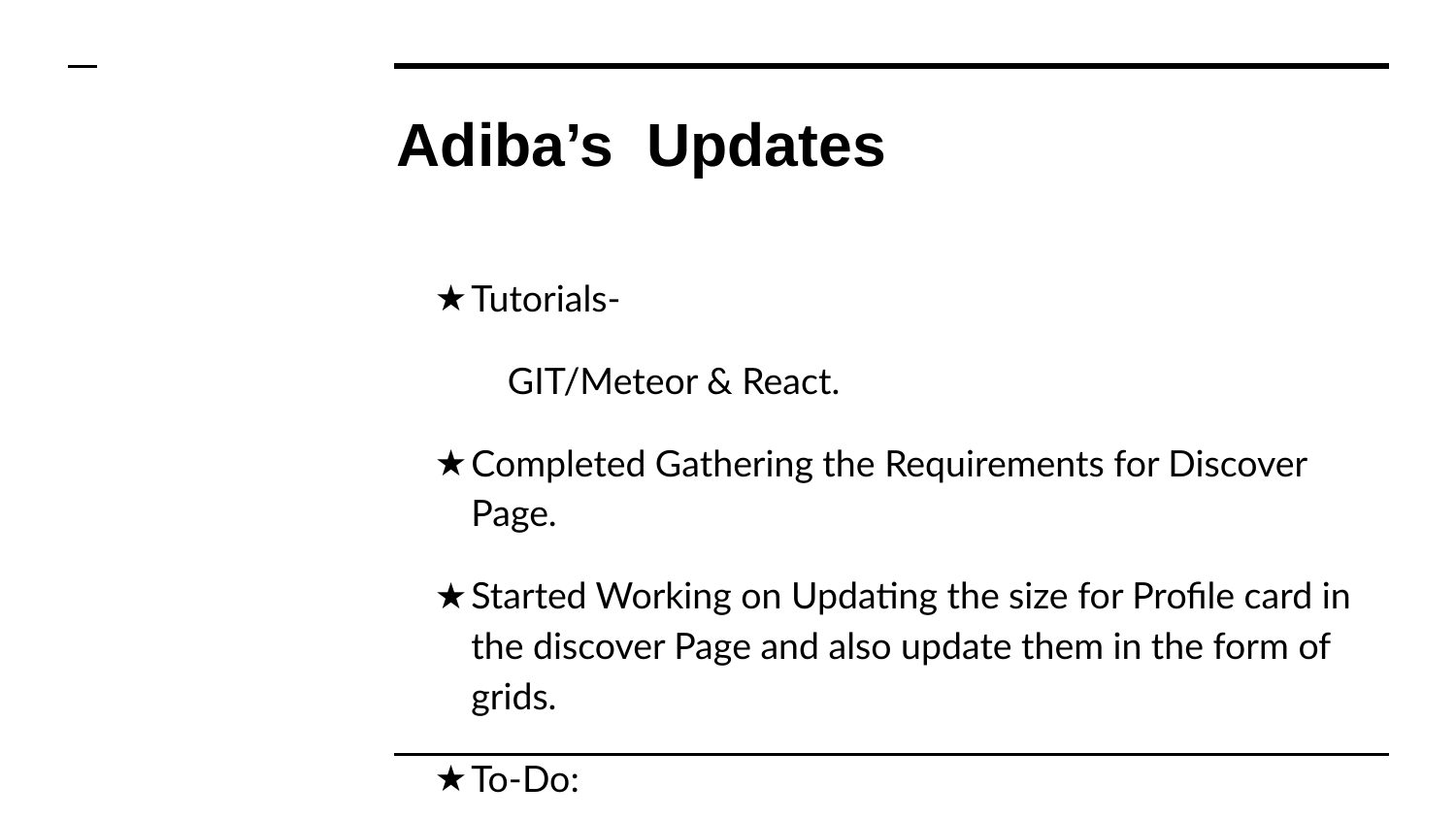

# Adiba’s  Updates
Tutorials-
GIT/Meteor & React.
Completed Gathering the Requirements for Discover Page.
Started Working on Updating the size for Profile card in the discover Page and also update them in the form of grids.
To-Do:
Do more coding and study Meteor.js.